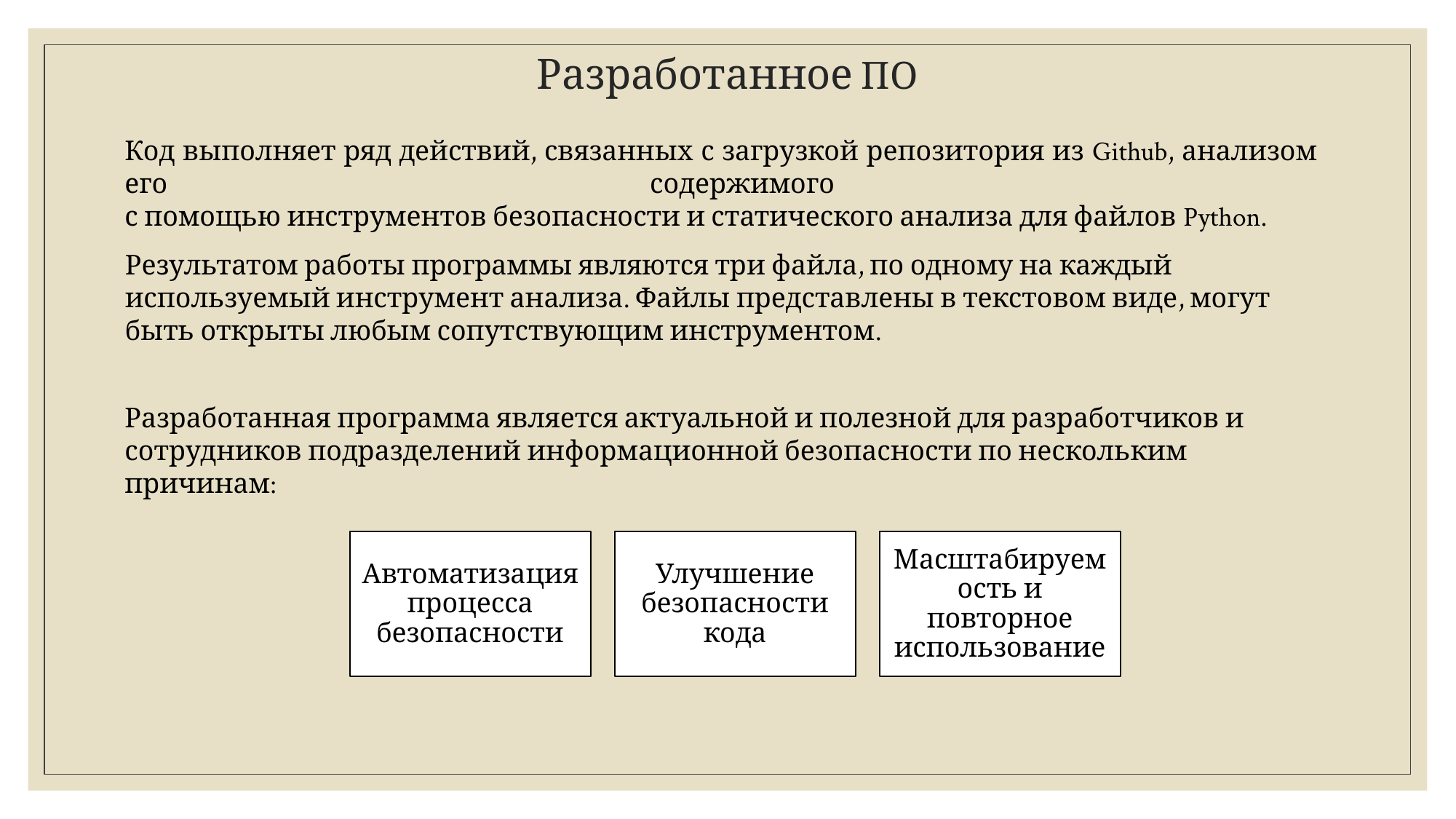

# Разработанное ПО
Код выполняет ряд действий, связанных с загрузкой репозитория из Github, анализом его содержимого
с помощью инструментов безопасности и статического анализа для файлов Python.
Результатом работы программы являются три файла, по одному на каждый используемый инструмент анализа. Файлы представлены в текстовом виде, могут быть открыты любым сопутствующим инструментом.
Разработанная программа является актуальной и полезной для разработчиков и сотрудников подразделений информационной безопасности по нескольким причинам:
Автоматизация процесса безопасности
Улучшение безопасности кода
Масштабируемость и повторное использование